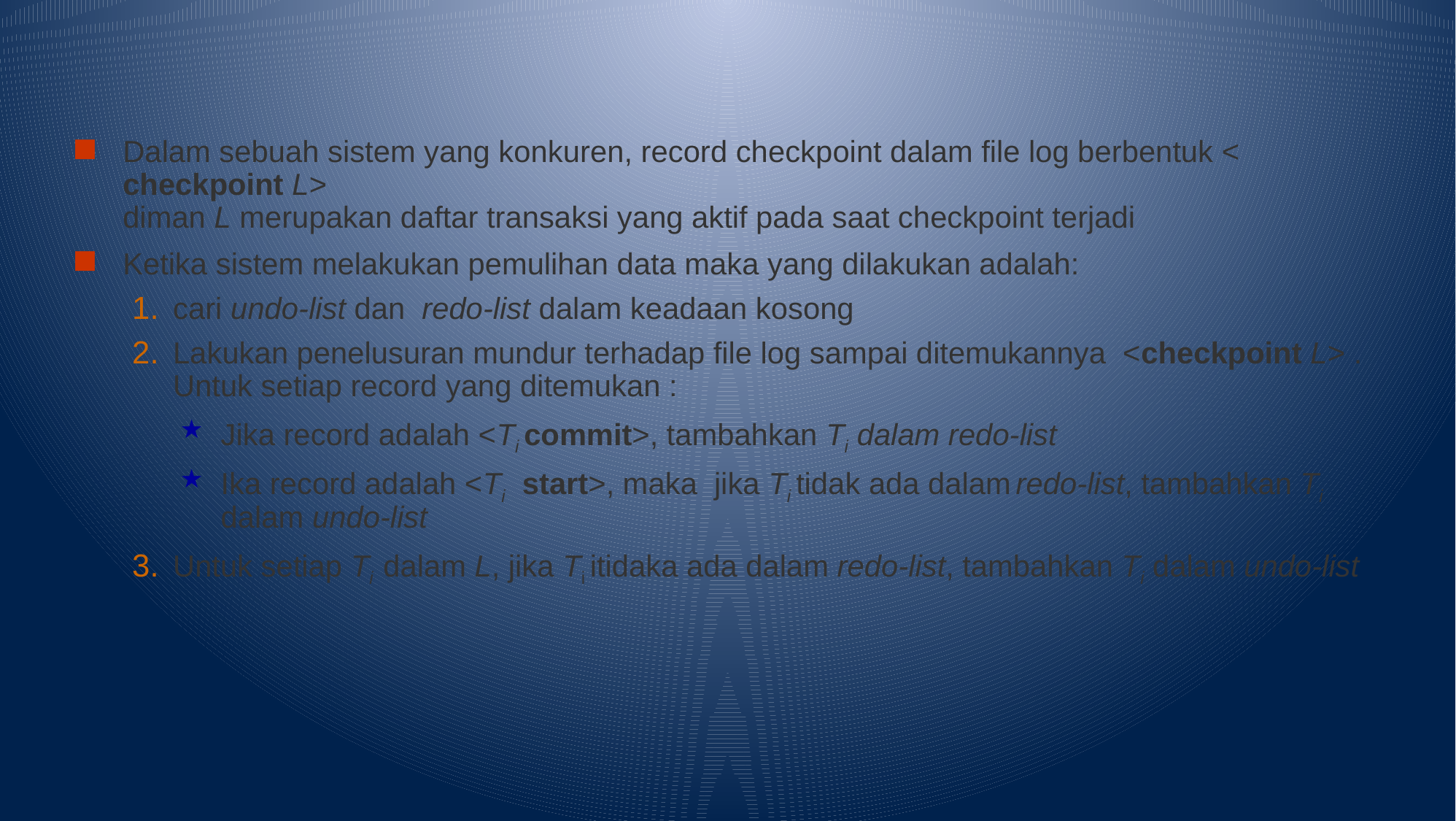

Dalam sebuah sistem yang konkuren, record checkpoint dalam file log berbentuk < checkpoint L>
diman L merupakan daftar transaksi yang aktif pada saat checkpoint terjadi
Ketika sistem melakukan pemulihan data maka yang dilakukan adalah:
cari undo-list dan  redo-list dalam keadaan kosong
Lakukan penelusuran mundur terhadap file log sampai ditemukannya  <checkpoint L> .
Untuk setiap record yang ditemukan :
Jika record adalah <Ti commit>, tambahkan Ti dalam redo-list
Ika record adalah <Ti  start>, maka  jika Ti tidak ada dalam redo-list, tambahkan Ti  dalam undo-list
Untuk setiap Ti  dalam L, jika Ti itidaka ada dalam redo-list, tambahkan Ti dalam undo-list